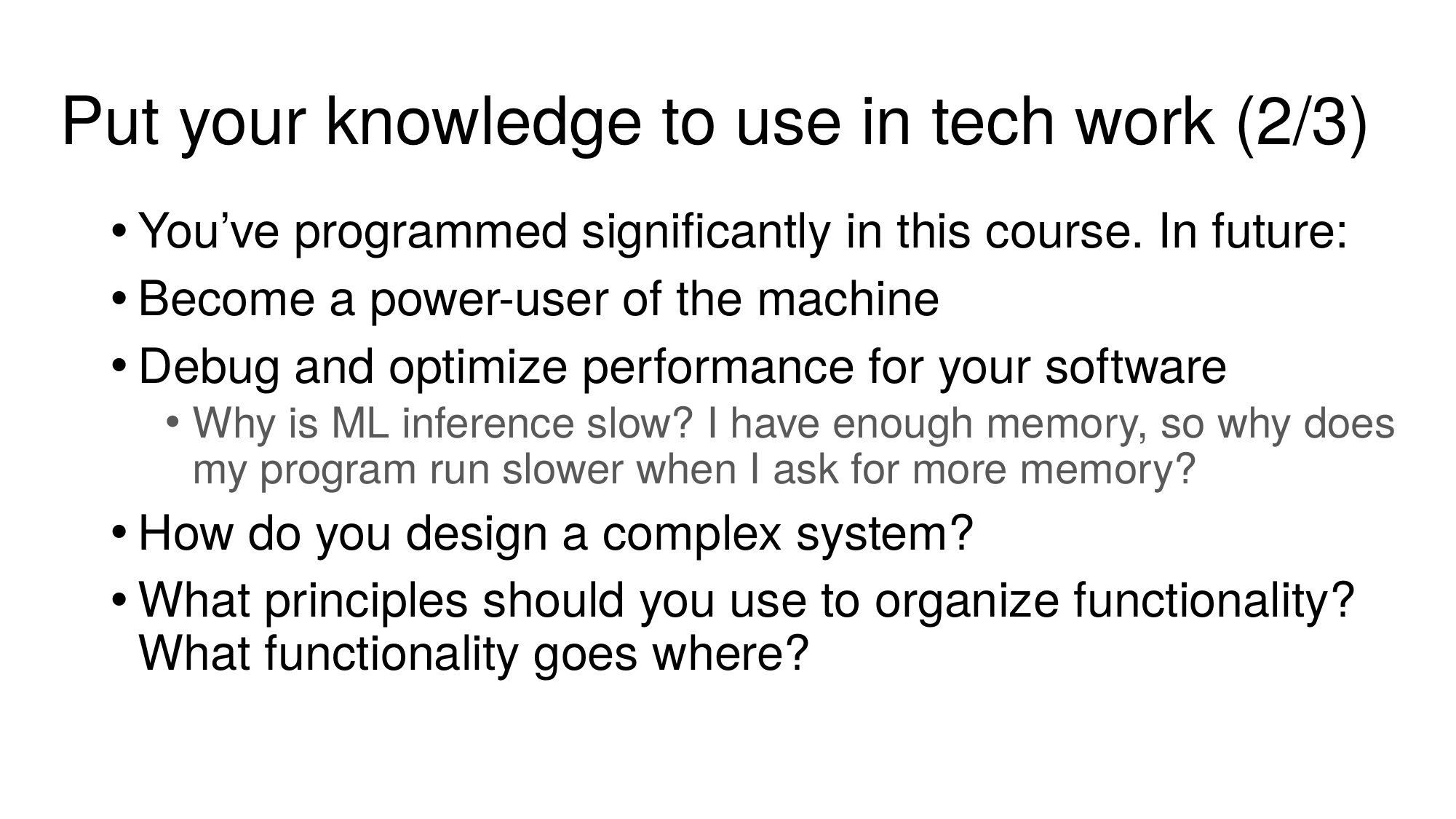

# Put your knowledge to use in tech work (2/3)
You’ve programmed significantly in this course. In future:
Become a power-user of the machine
Debug and optimize performance for your software
Why is ML inference slow? I have enough memory, so why does my program run slower when I ask for more memory?
How do you design a complex system?
What principles should you use to organize functionality? What functionality goes where?